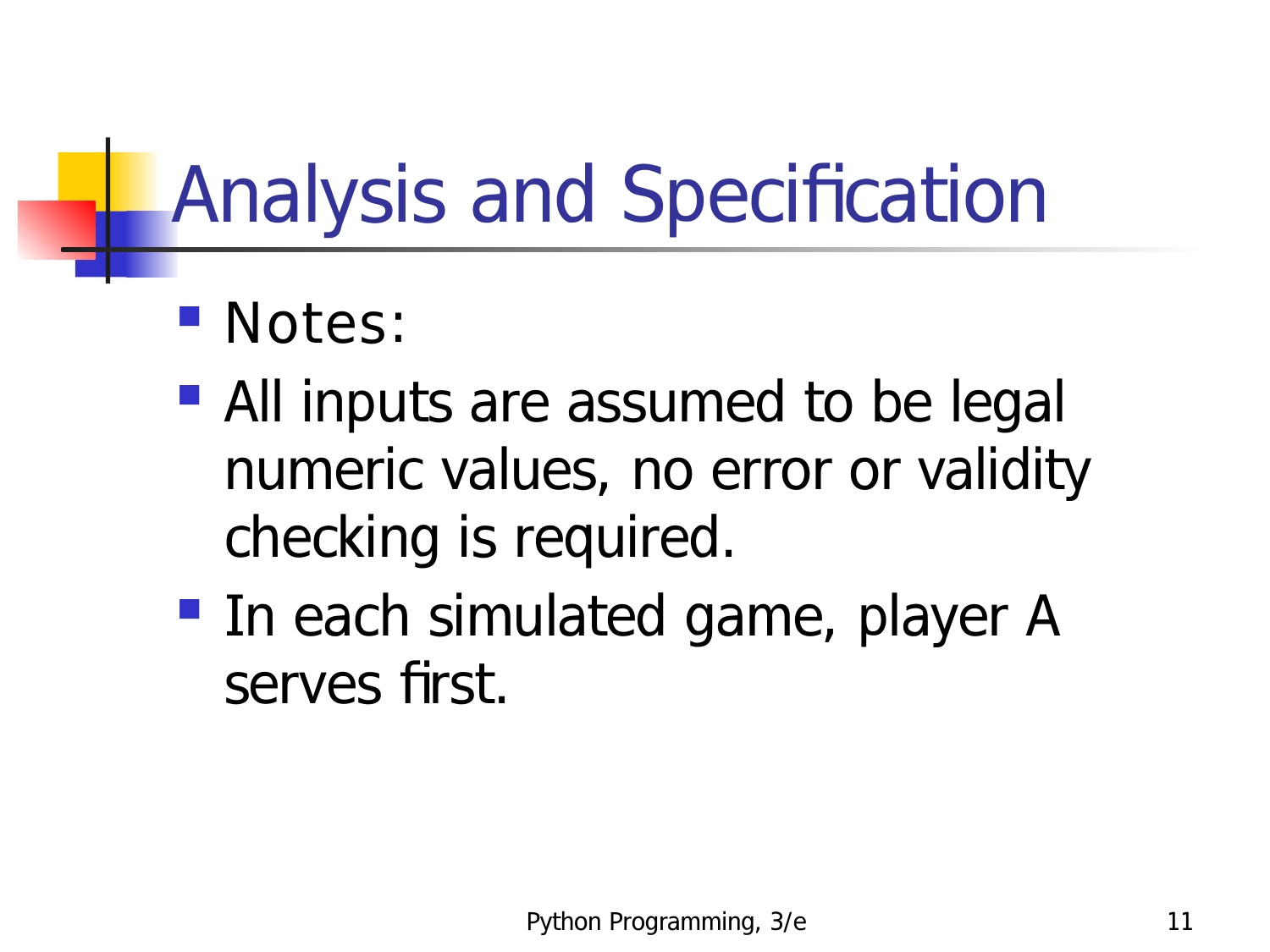

# Analysis and Specification
Notes:
All inputs are assumed to be legal numeric values, no error or validity checking is required.
In each simulated game, player A serves first.
Python Programming, 3/e
11